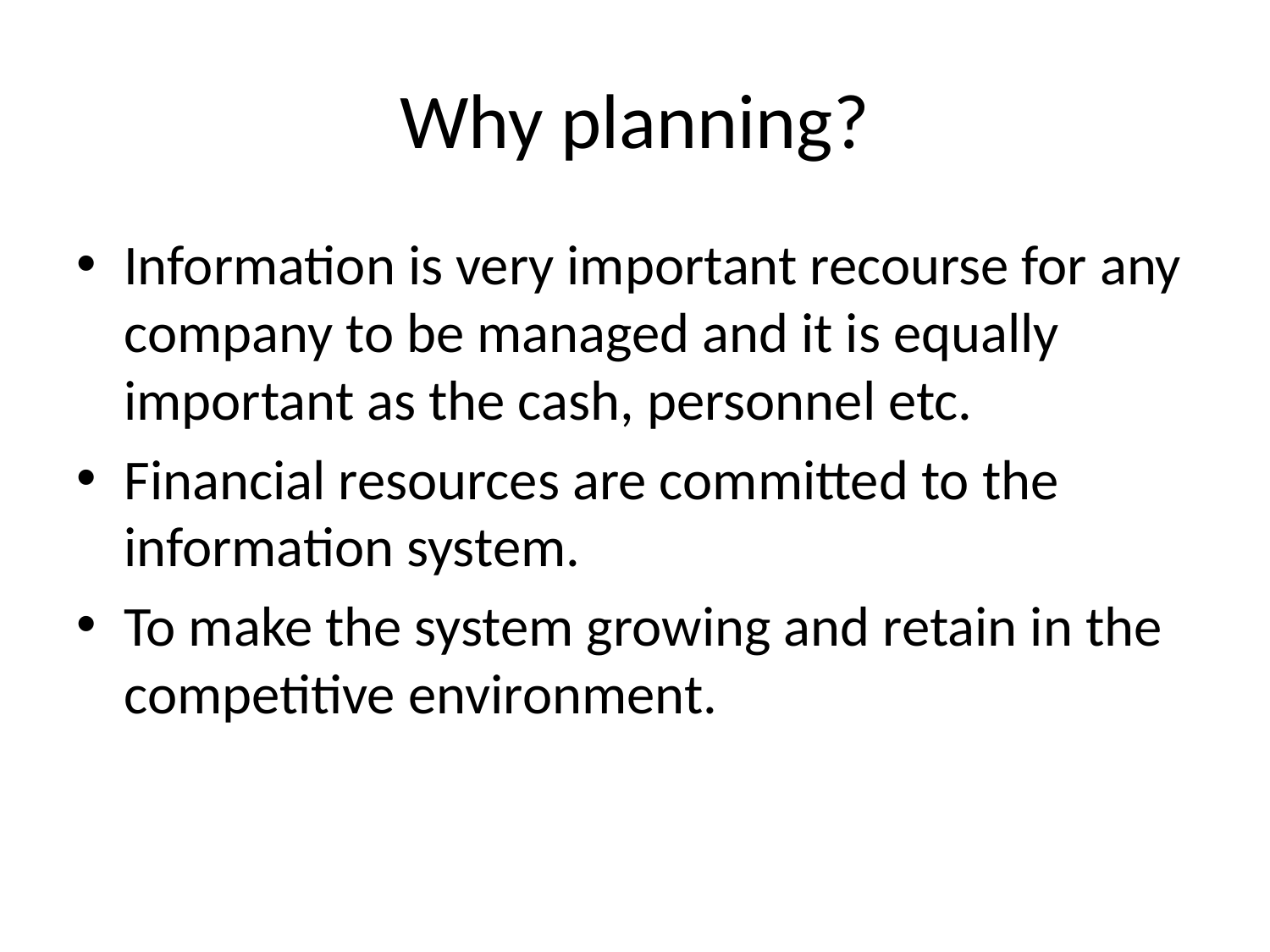

# Why planning?
Information is very important recourse for any company to be managed and it is equally important as the cash, personnel etc.
Financial resources are committed to the information system.
To make the system growing and retain in the competitive environment.